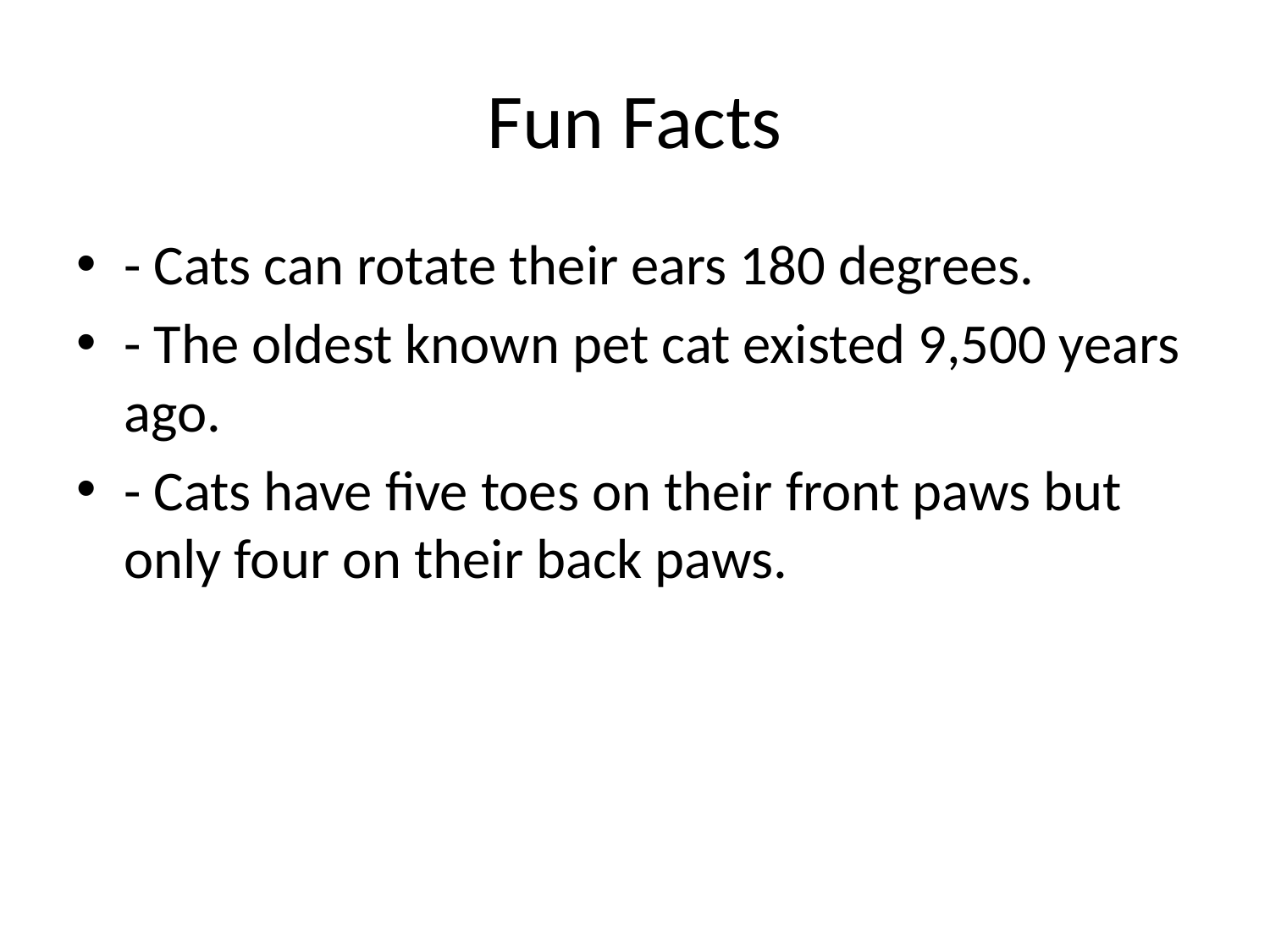

# Fun Facts
- Cats can rotate their ears 180 degrees.
- The oldest known pet cat existed 9,500 years ago.
- Cats have five toes on their front paws but only four on their back paws.